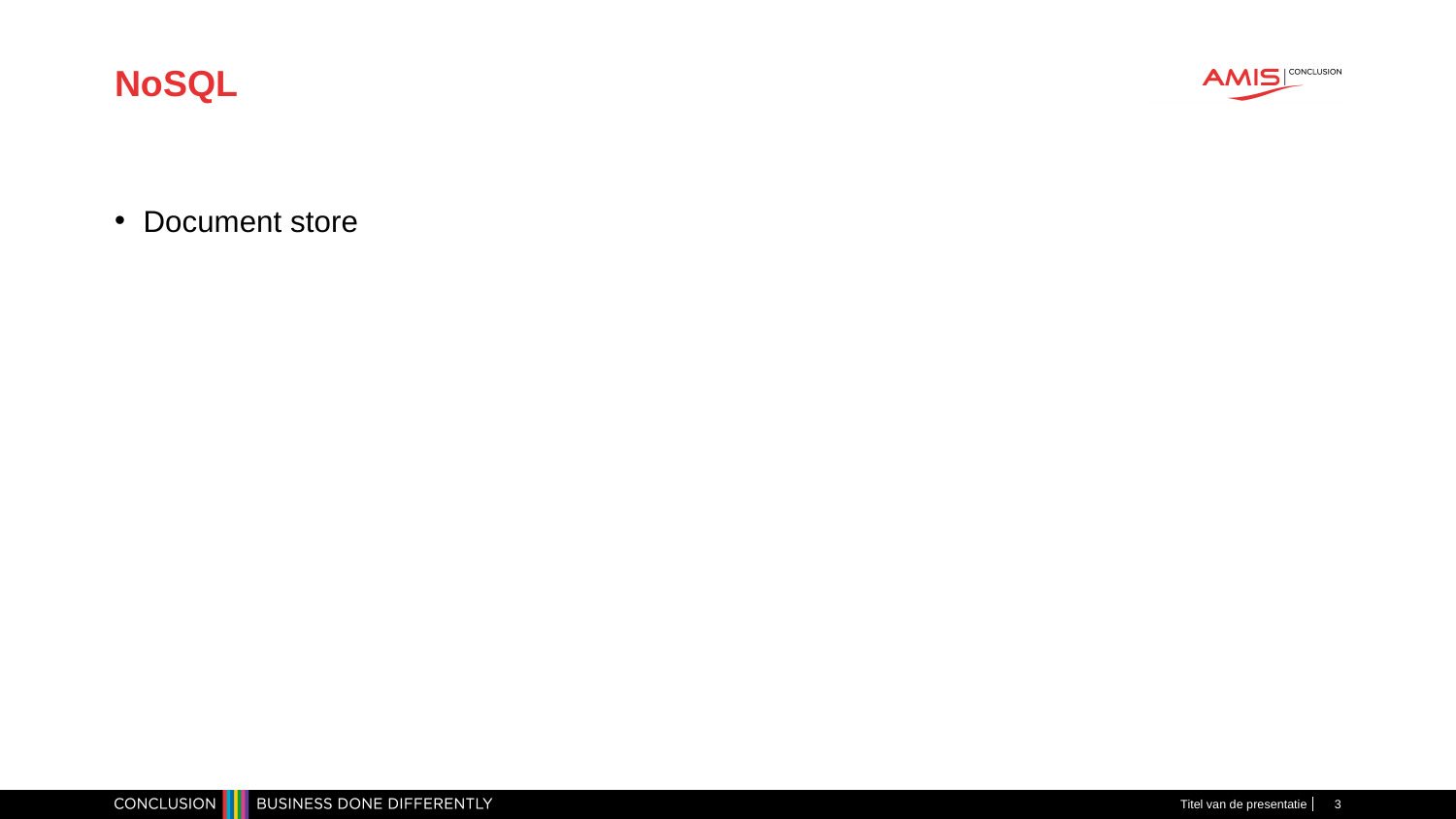

# NoSQL
Document store
Titel van de presentatie
3